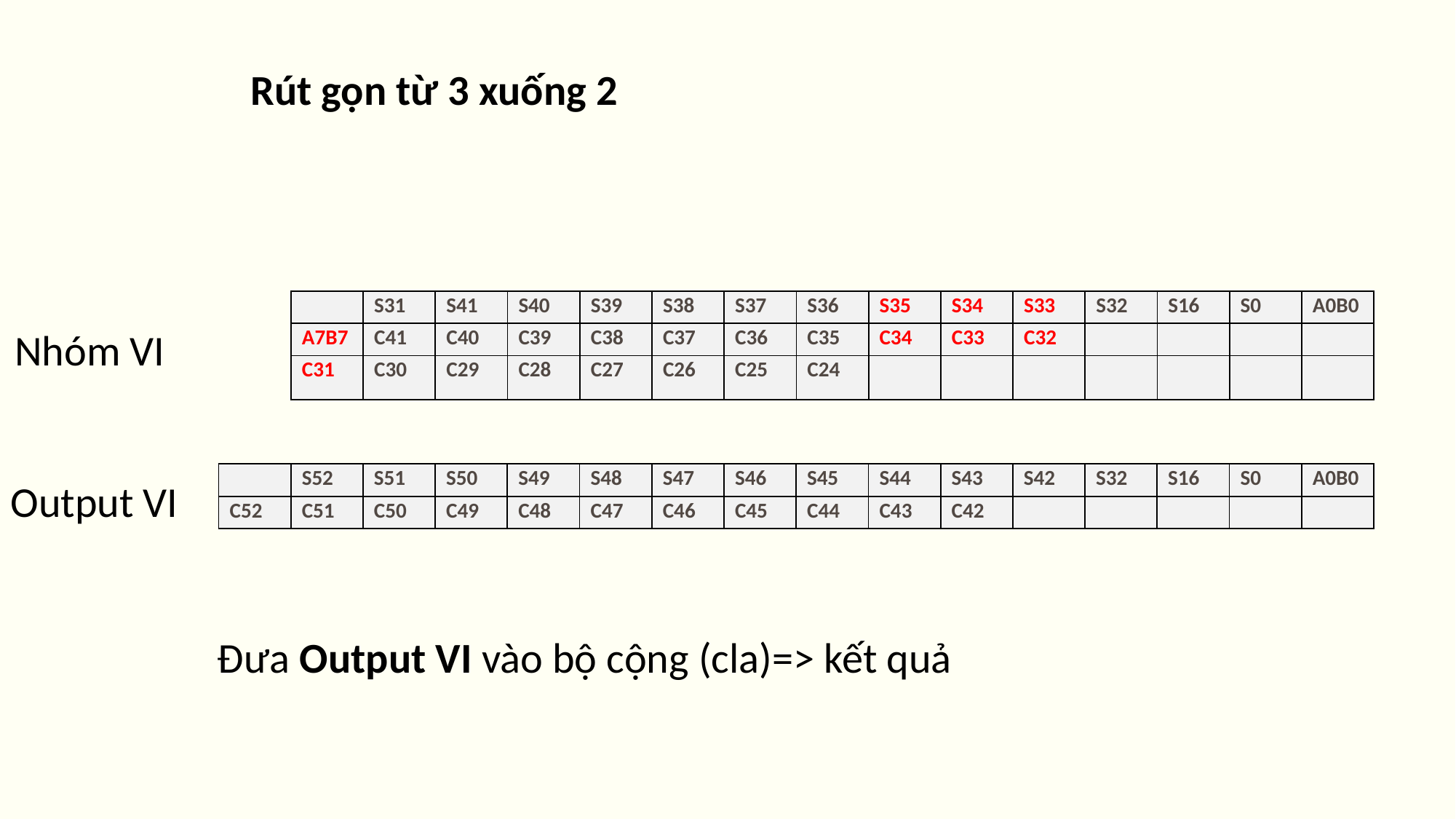

Rút gọn từ 3 xuống 2
|  | S31 | S41 | S40 | S39 | S38 | S37 | S36 | S35 | S34 | S33 | S32 | S16 | S0 | A0B0 |
| --- | --- | --- | --- | --- | --- | --- | --- | --- | --- | --- | --- | --- | --- | --- |
| A7B7 | C41 | C40 | C39 | C38 | C37 | C36 | C35 | C34 | C33 | C32 |  |  |  |  |
| C31 | C30 | C29 | C28 | C27 | C26 | C25 | C24 |  |  |  |  |  |  |  |
Nhóm VI
|  | S52 | S51 | S50 | S49 | S48 | S47 | S46 | S45 | S44 | S43 | S42 | S32 | S16 | S0 | A0B0 |
| --- | --- | --- | --- | --- | --- | --- | --- | --- | --- | --- | --- | --- | --- | --- | --- |
| C52 | C51 | C50 | C49 | C48 | C47 | C46 | C45 | C44 | C43 | C42 |  |  |  |  |  |
Output VI
Đưa Output VI vào bộ cộng (cla)=> kết quả